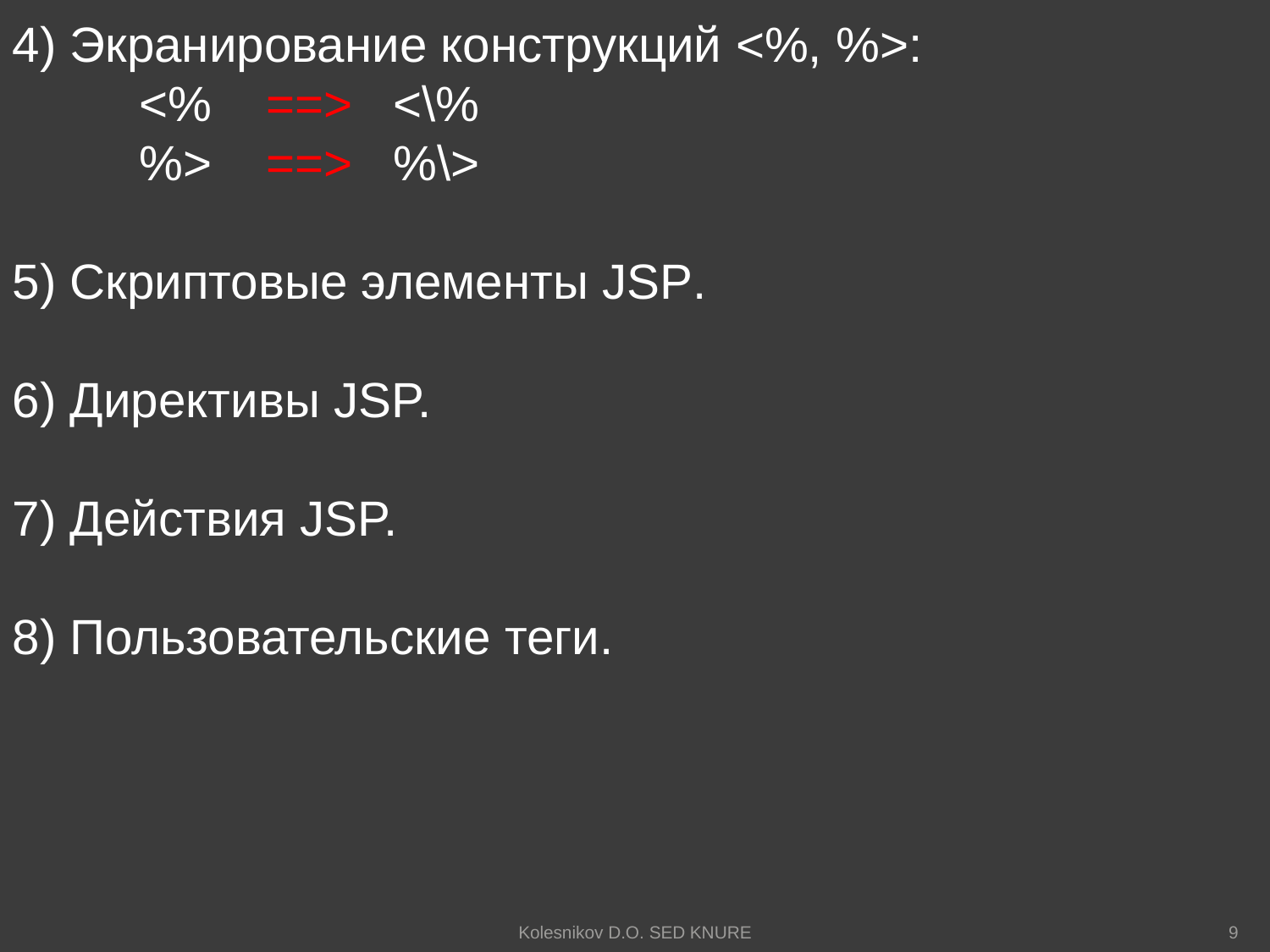

4) Экранирование конструкций <%, %>:
	<%	==>	<\%
	%>	==>	%\>

5) Скриптовые элементы JSP.

6) Директивы JSP.

7) Действия JSP.

8) Пользовательские теги.
Kolesnikov D.O. SED KNURE
9